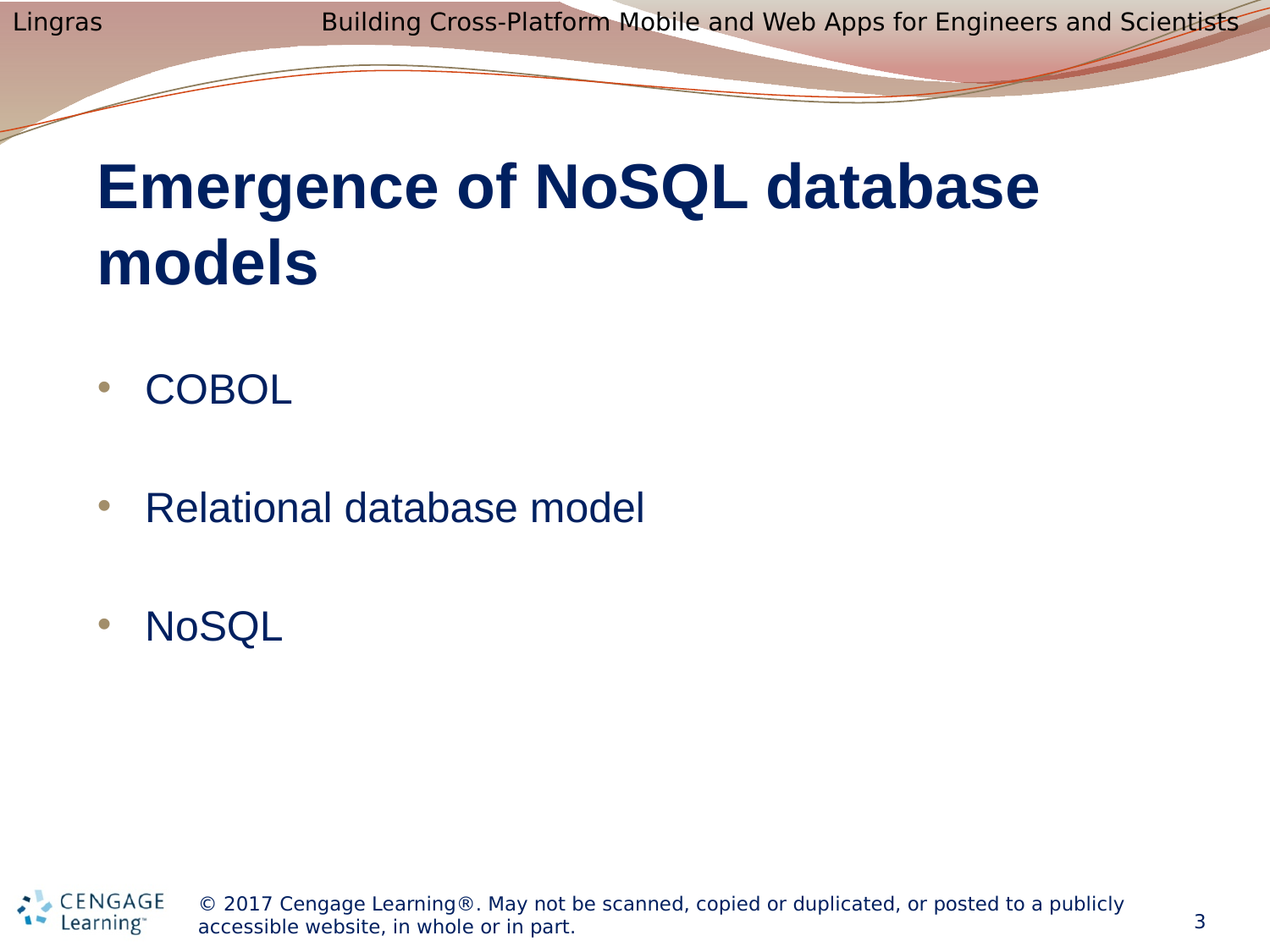

# Emergence of NoSQL database models

COBOL

Relational database model

NoSQL
3
© 2017 Cengage Learning®. May not be scanned, copied or duplicated, or posted to a publicly accessible website, in whole or in part.